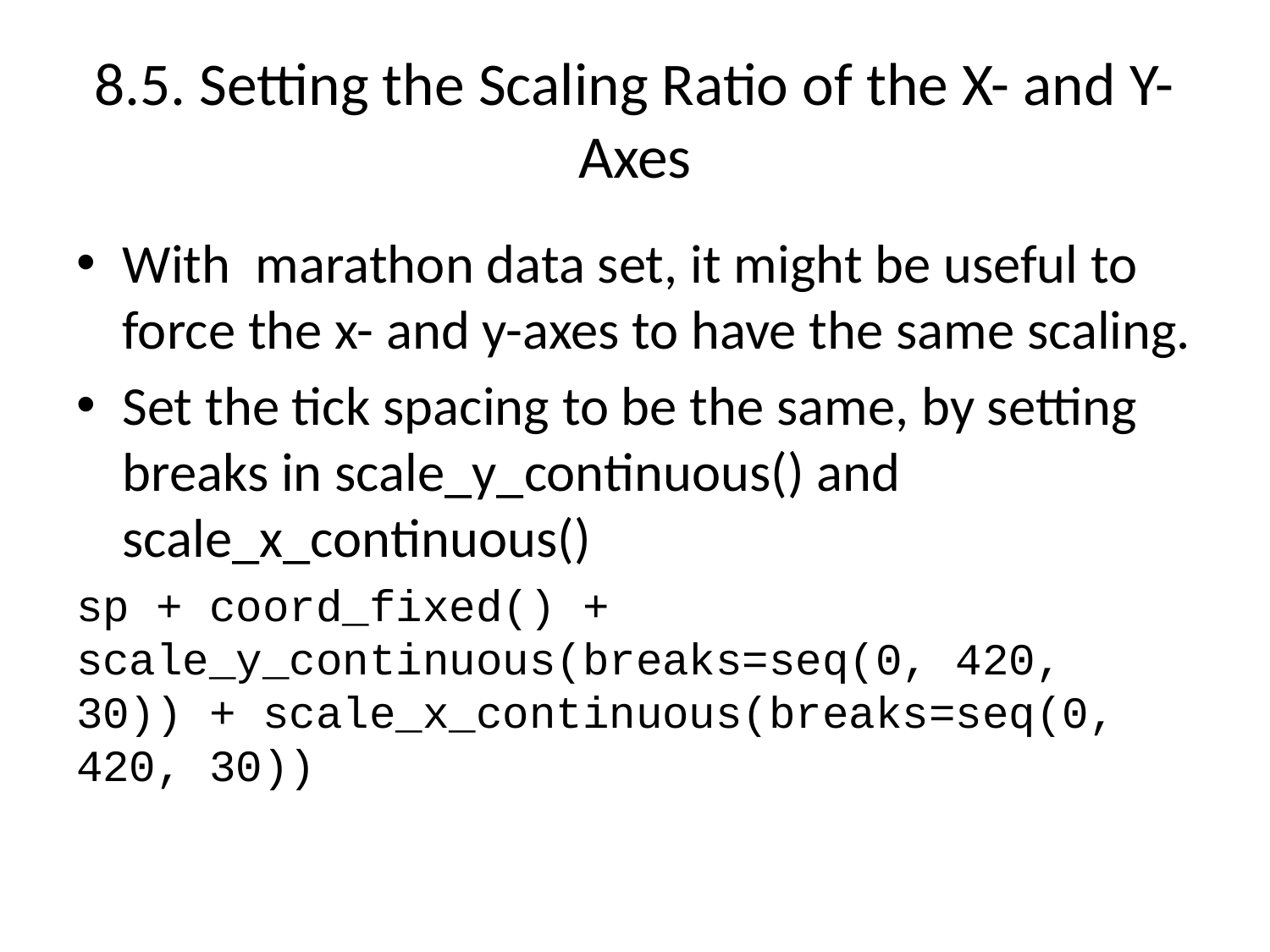

# 8.5. Setting the Scaling Ratio of the X- and Y-Axes
With  marathon data set, it might be useful to force the x- and y-axes to have the same scaling.
Set the tick spacing to be the same, by setting breaks in scale_y_continuous() and scale_x_continuous()
sp + coord_fixed() + scale_y_continuous(breaks=seq(0, 420, 30)) + scale_x_continuous(breaks=seq(0, 420, 30))